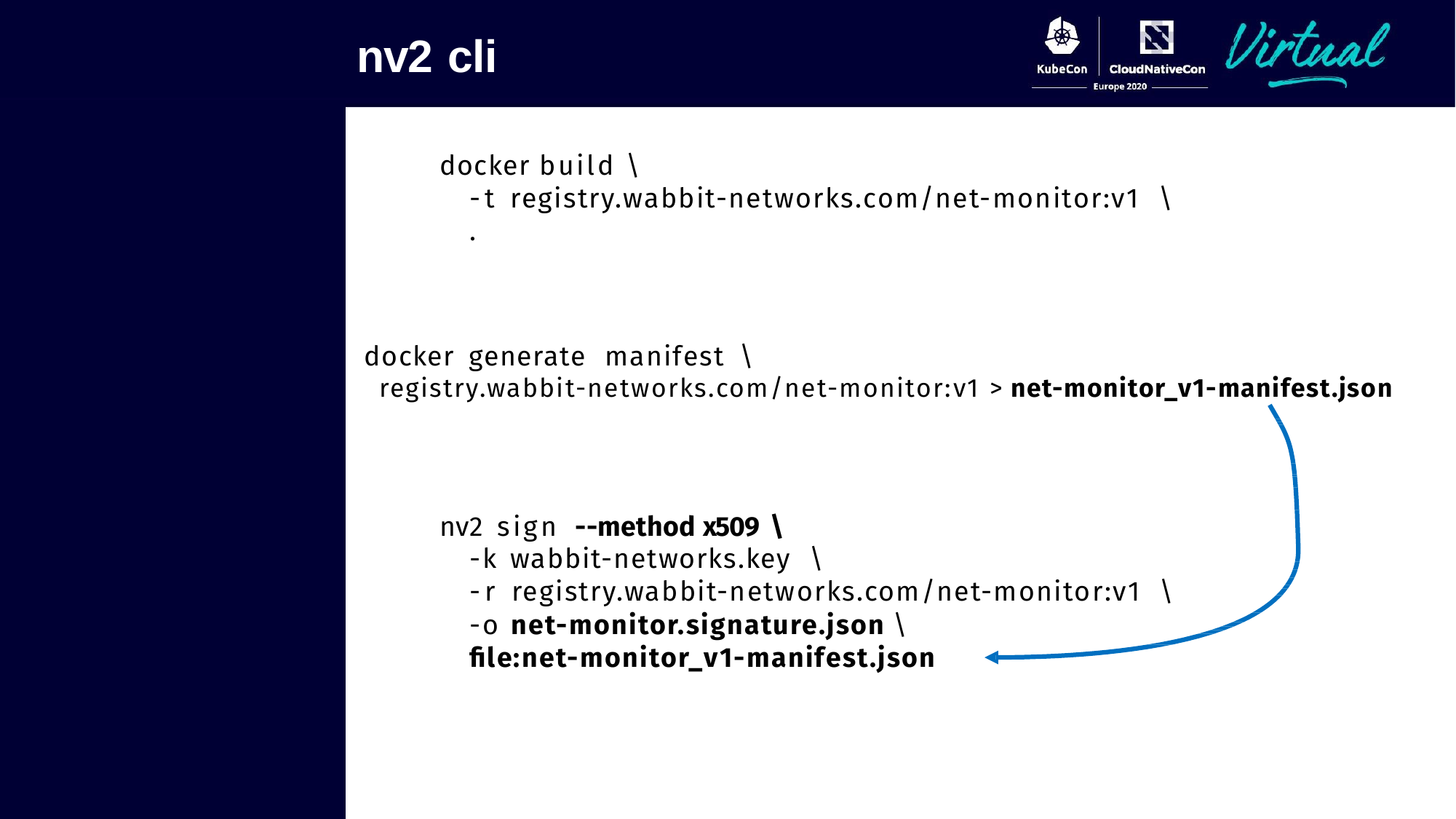

# nv2 cli
docker build \
-t registry.wabbit-networks.com/net-monitor:v1 \
.
docker generate	manifest \
registry.wabbit-networks.com/net-monitor:v1 > net-monitor_v1-manifest.json

nv2 sign	--method x509 \
-k wabbit-networks.key \
-r registry.wabbit-networks.com/net-monitor:v1 \
-o net-monitor.signature.json \
file:net-monitor_v1-manifest.json